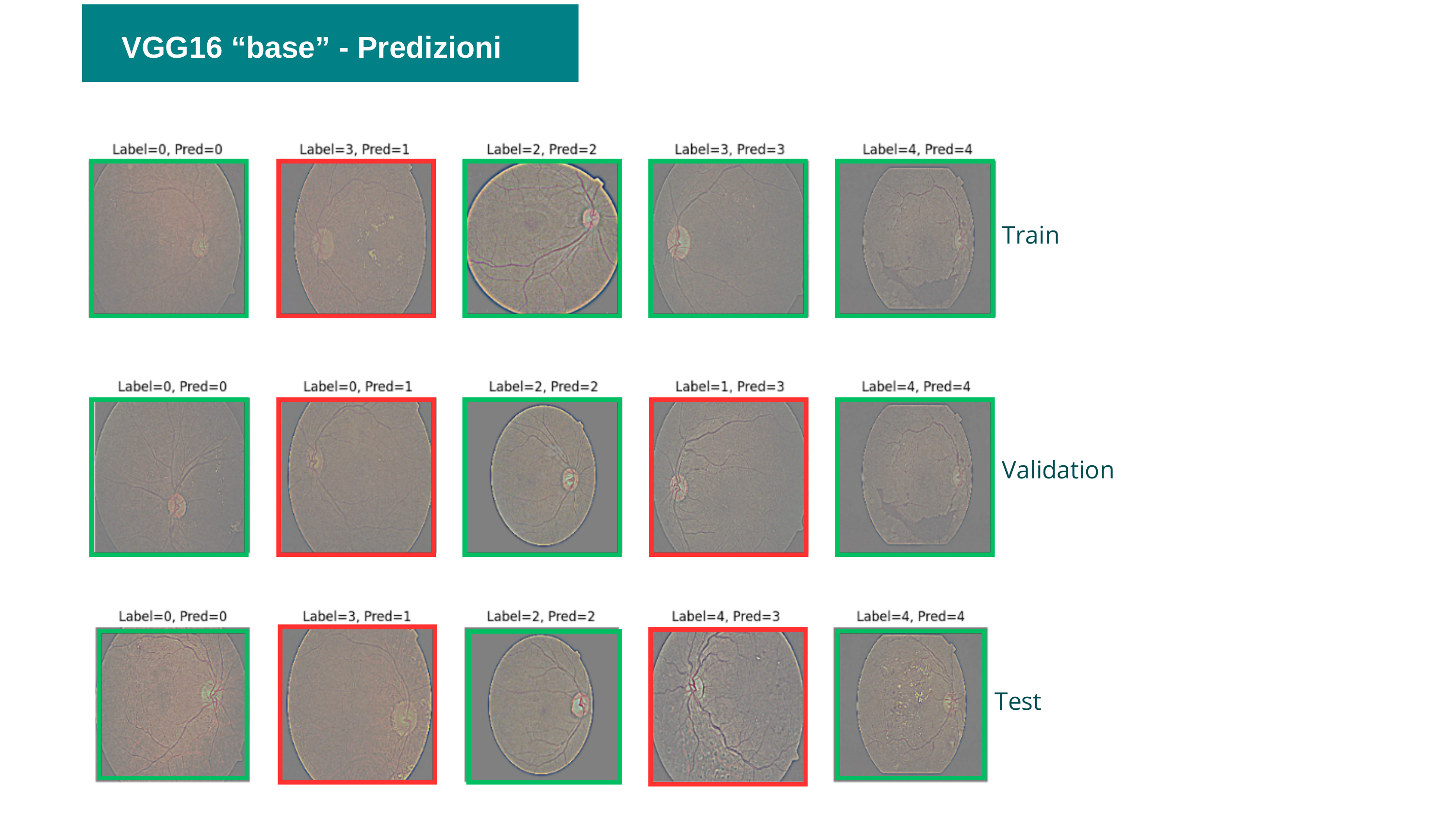

VGG16 “base” - Predizioni

Train

Validation

Test